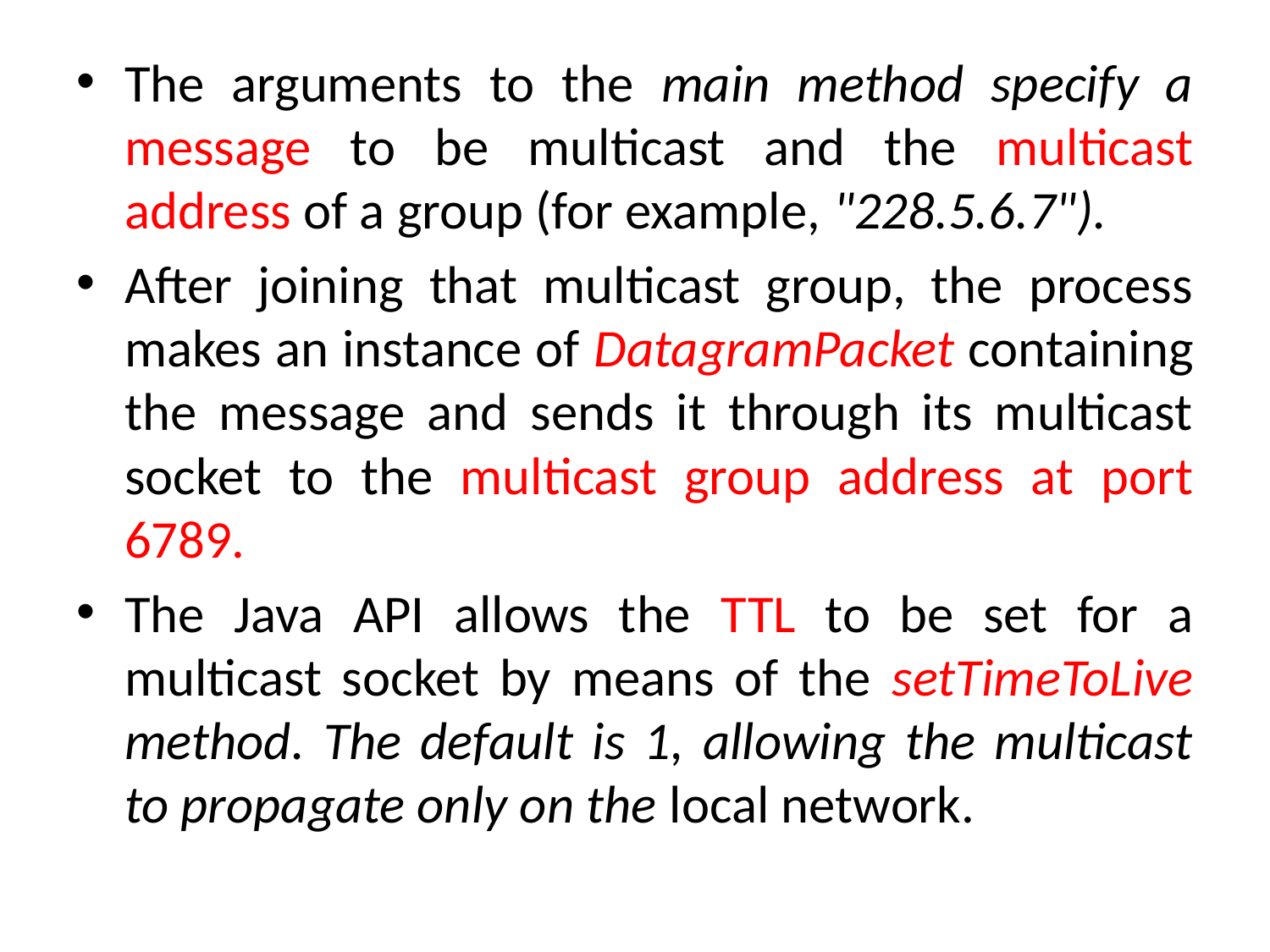

The arguments to the main method specify a message to be multicast and the multicast address of a group (for example, "228.5.6.7").
After joining that multicast group, the process makes an instance of DatagramPacket containing the message and sends it through its multicast socket to the multicast group address at port 6789.
The Java API allows the TTL to be set for a multicast socket by means of the setTimeToLive method. The default is 1, allowing the multicast to propagate only on the local network.